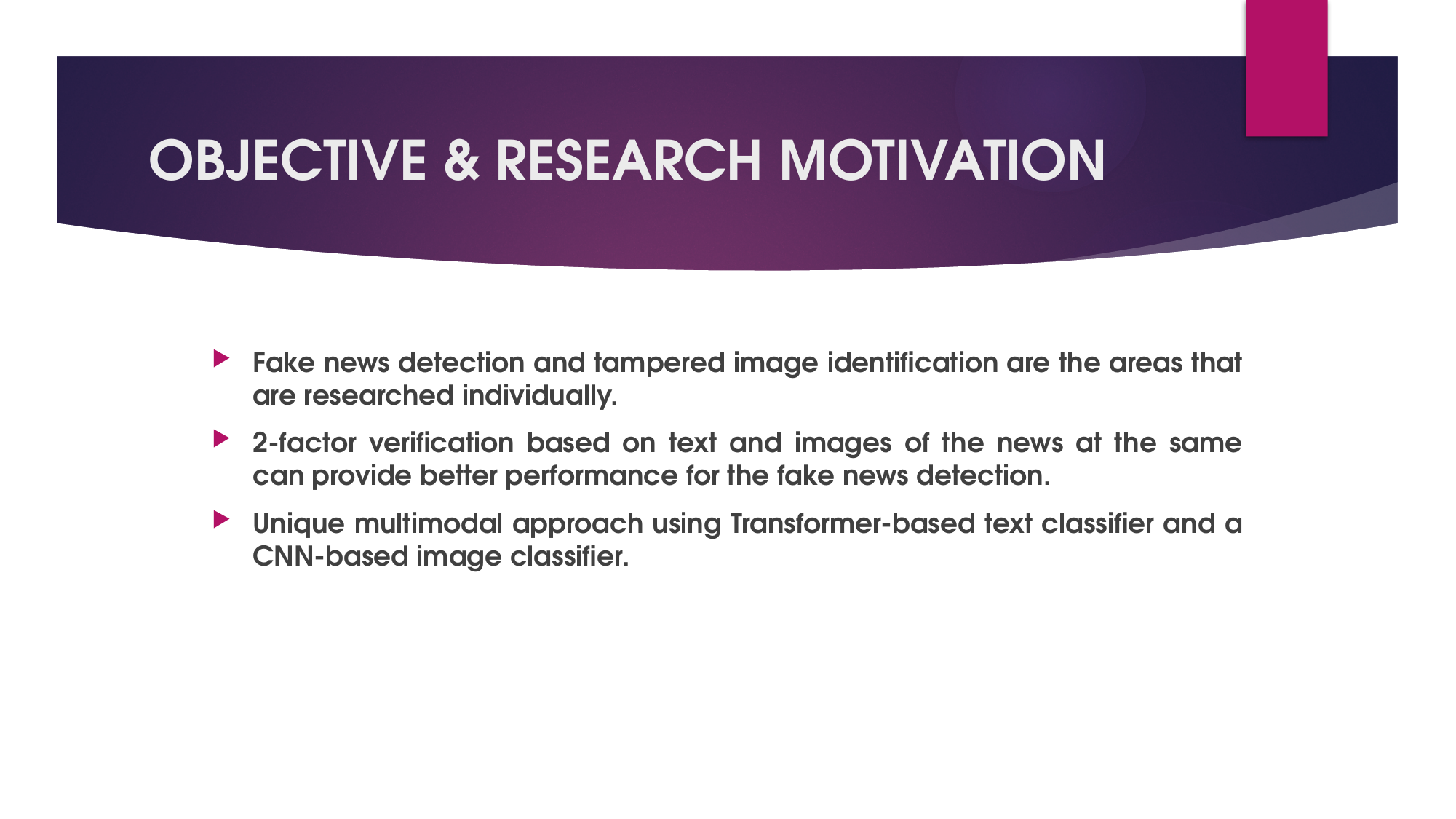

# OBJECTIVE & RESEARCH MOTIVATION
Fake news detection and tampered image identification are the areas that are researched individually.
2-factor verification based on text and images of the news at the same can provide better performance for the fake news detection.
Unique multimodal approach using Transformer-based text classifier and a CNN-based image classifier.